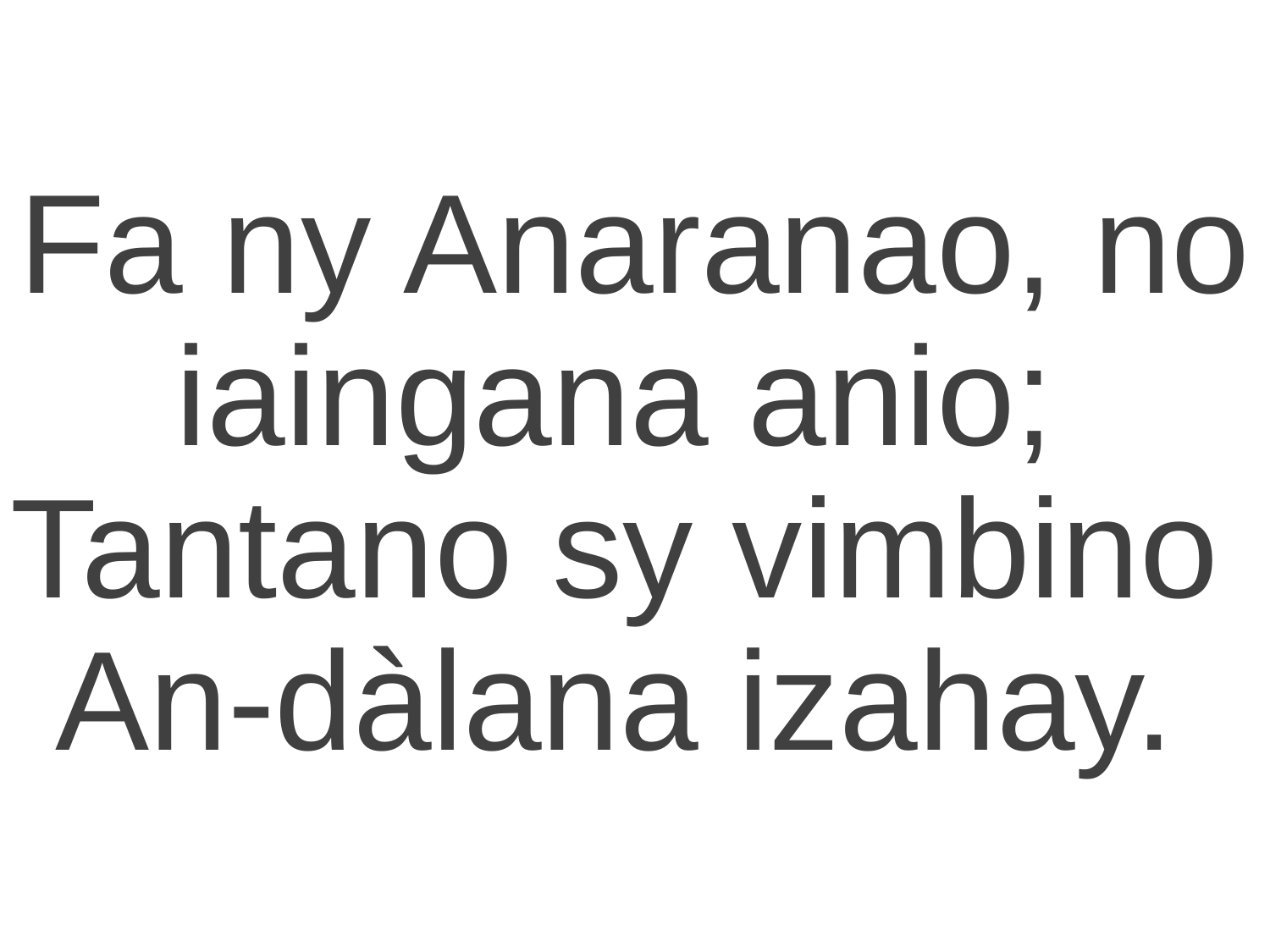

Fa ny Anaranao, no iaingana anio;
Tantano sy vimbino
An-dàlana izahay.